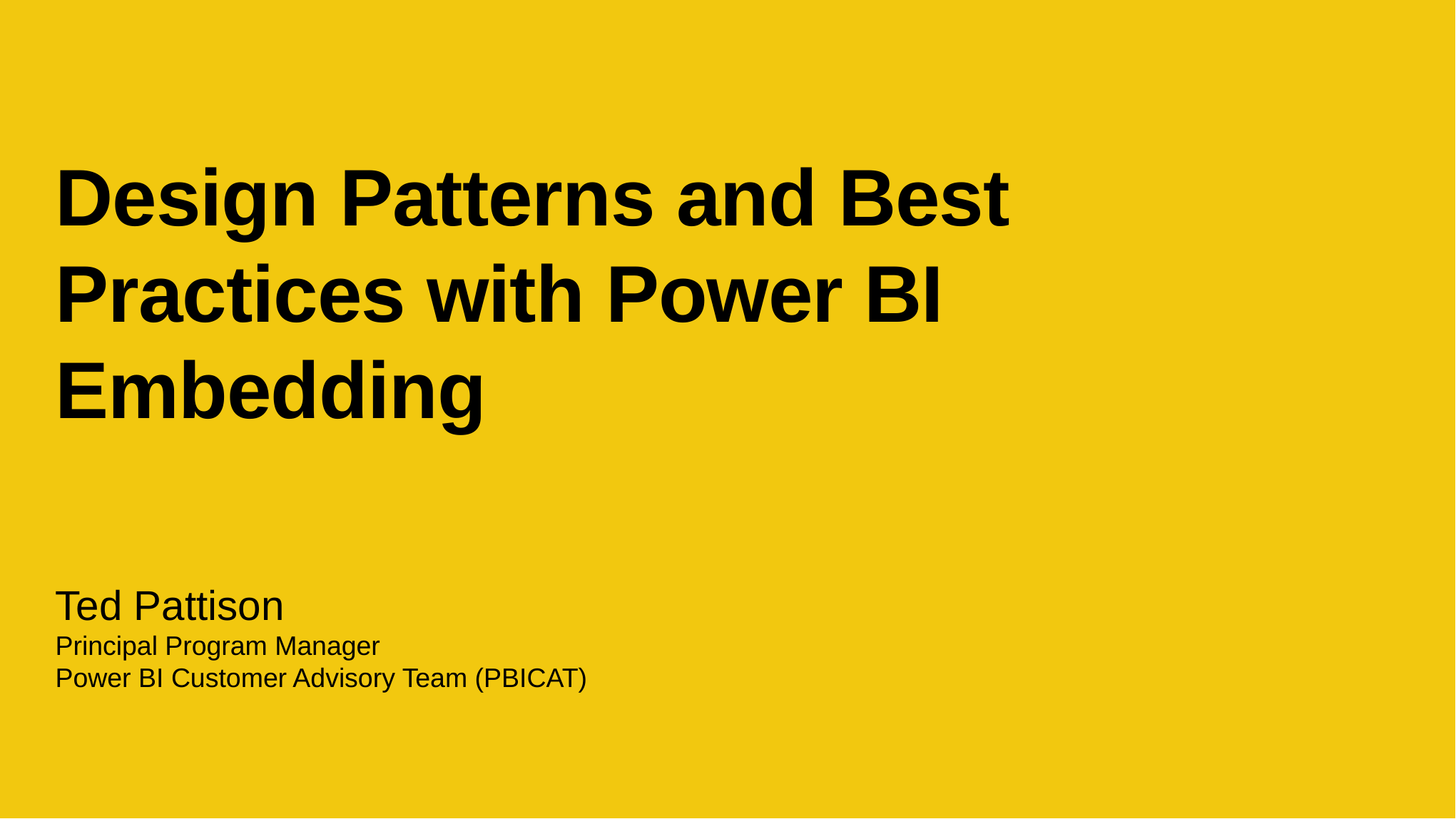

# Design Patterns and Best Practices with Power BI Embedding
Ted Pattison
Principal Program Manager
Power BI Customer Advisory Team (PBICAT)